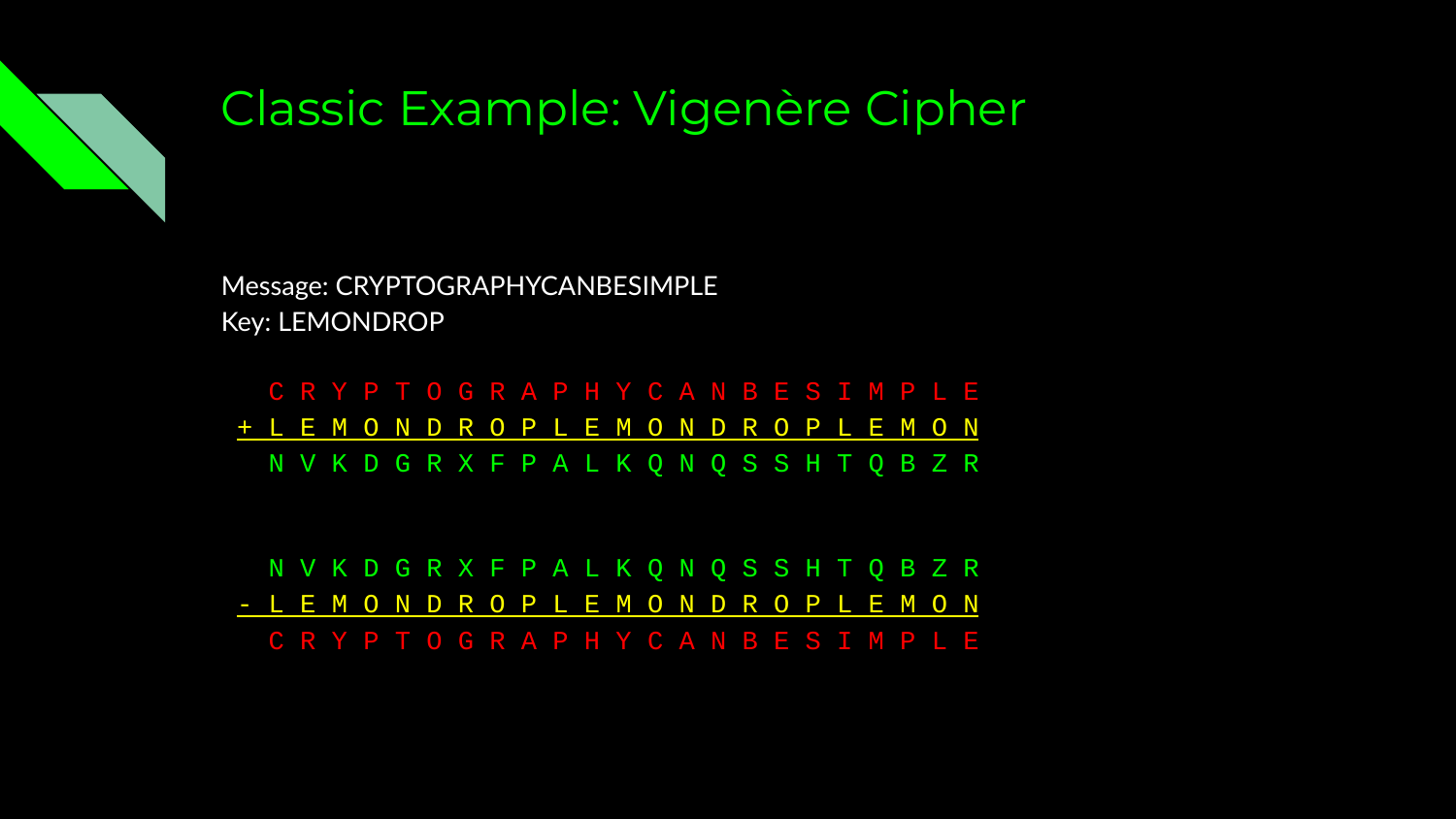

# Classic Example: Vigenère Cipher
Message: CRYPTOGRAPHYCANBESIMPLE
Key: LEMONDROP
   C R Y P T O G R A P H Y C A N B E S I M P L E
 + L E M O N D R O P L E M O N D R O P L E M O N
   N V K D G R X F P A L K Q N Q S S H T Q B Z R
   N V K D G R X F P A L K Q N Q S S H T Q B Z R
 - L E M O N D R O P L E M O N D R O P L E M O N
   C R Y P T O G R A P H Y C A N B E S I M P L E